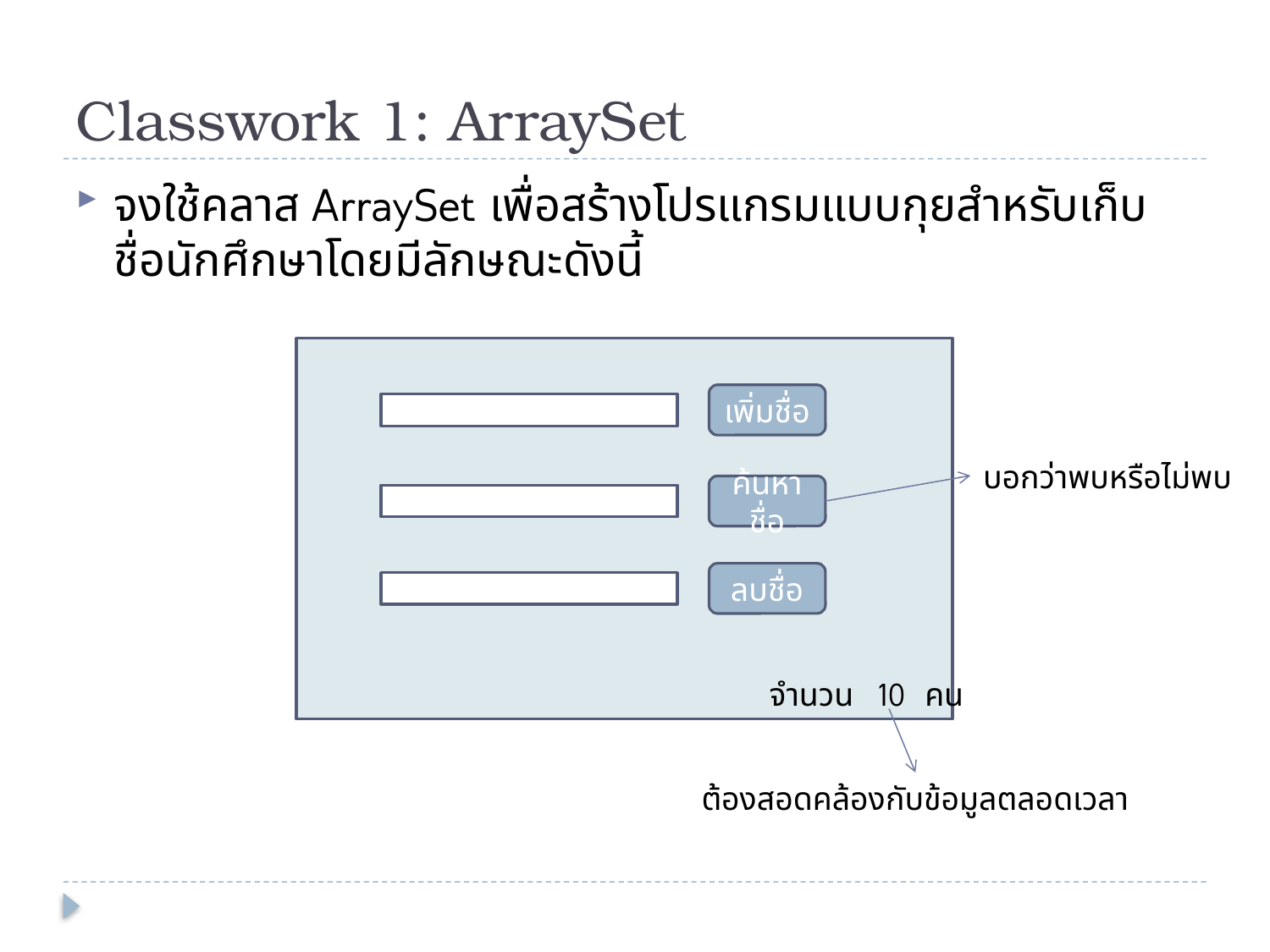

# Classwork 1: ArraySet
จงใช้คลาส ArraySet เพื่อสร้างโปรแกรมแบบกุยสำหรับเก็บชื่อนักศึกษาโดยมีลักษณะดังนี้

เพิ่มชื่อ

บอกว่าพบหรือไม่พบ
ค้นหาชื่อ

ลบชื่อ

จำนวน   10  คน
ต้องสอดคล้องกับข้อมูลตลอดเวลา